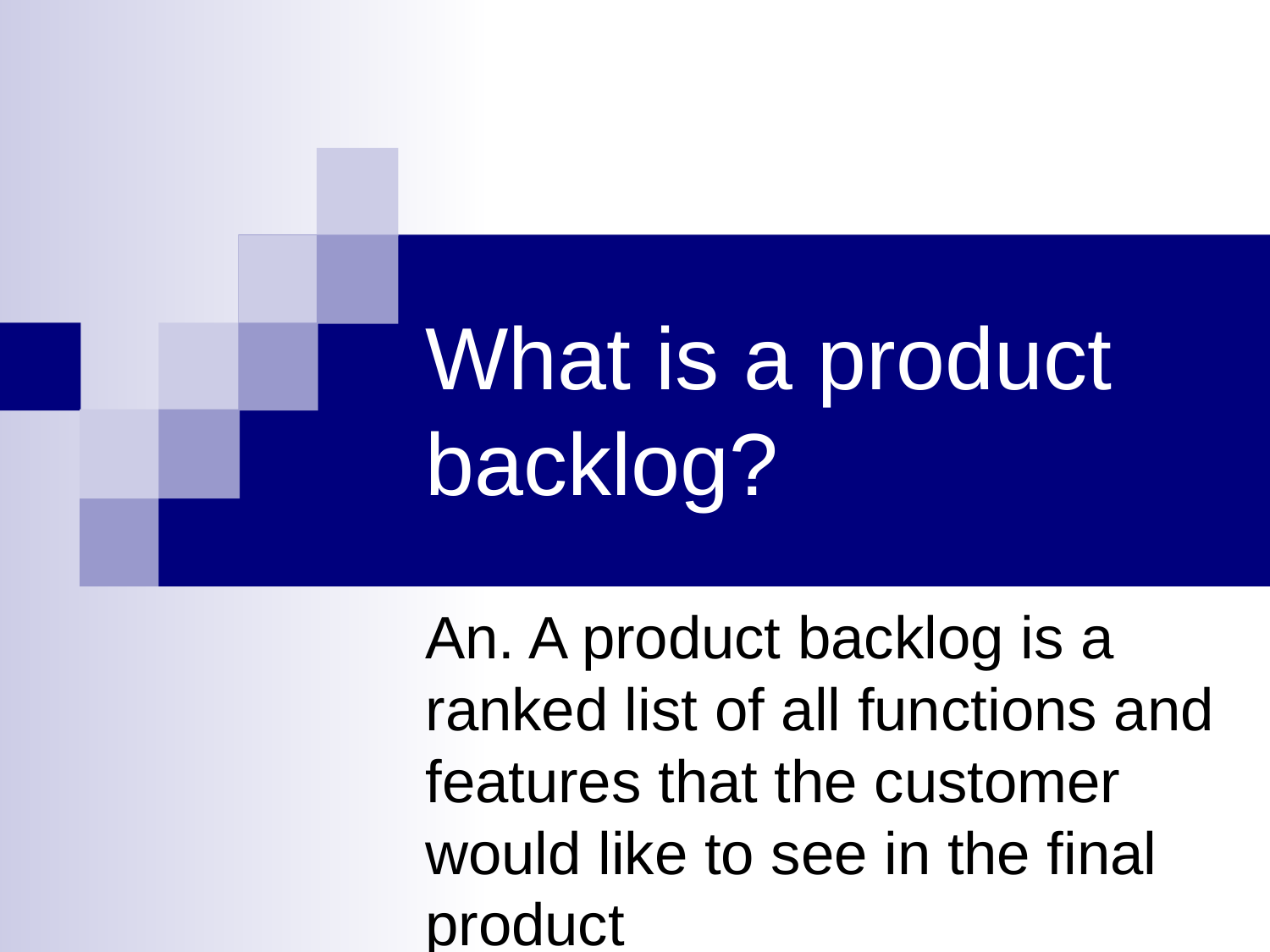

# What is a product backlog?
An. A product backlog is a ranked list of all functions and features that the customer would like to see in the final product